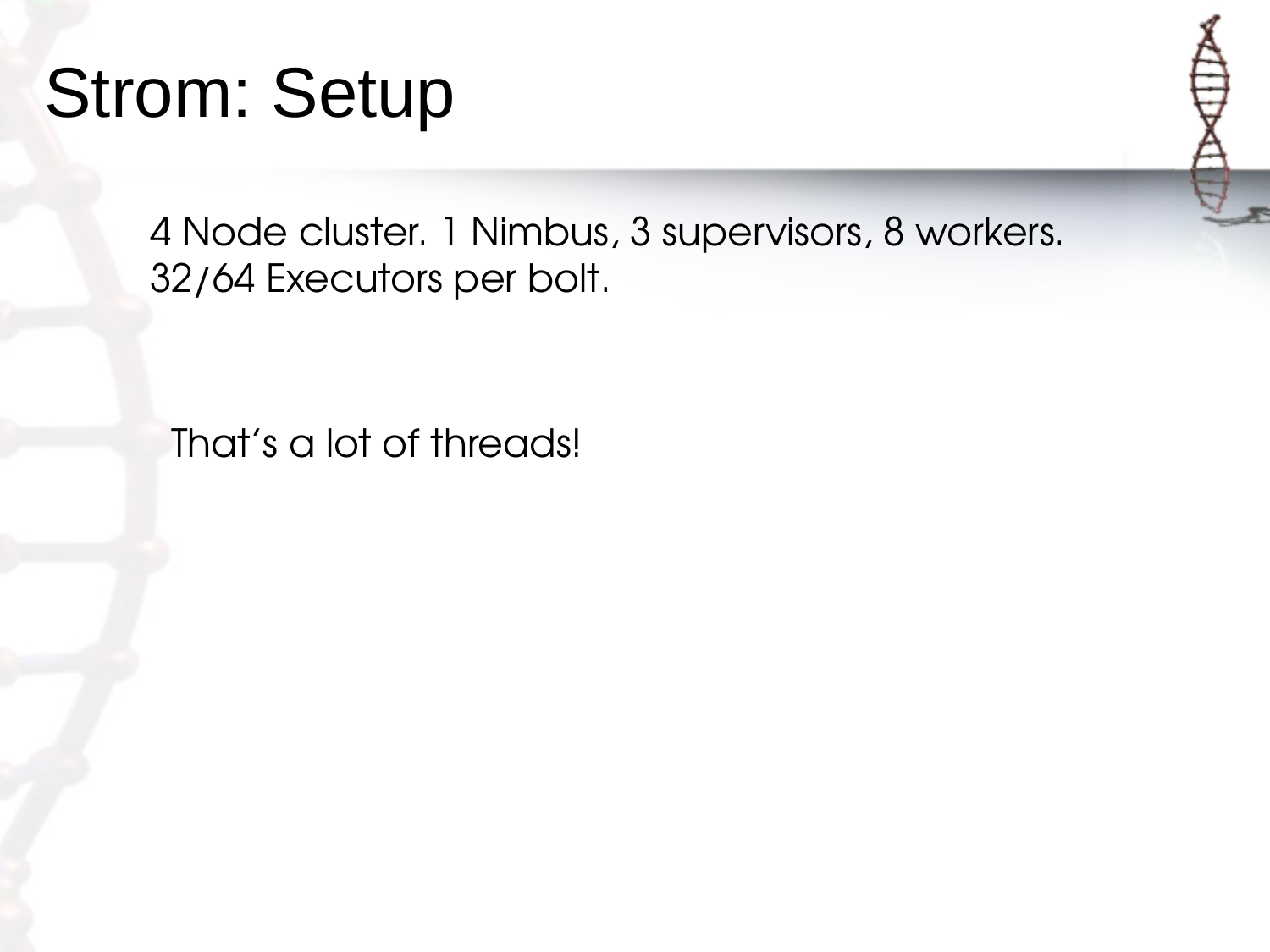

# Strom: Setup
4 Node cluster. 1 Nimbus, 3 supervisors, 8 workers.
32/64 Executors per bolt.
That’s a lot of threads!